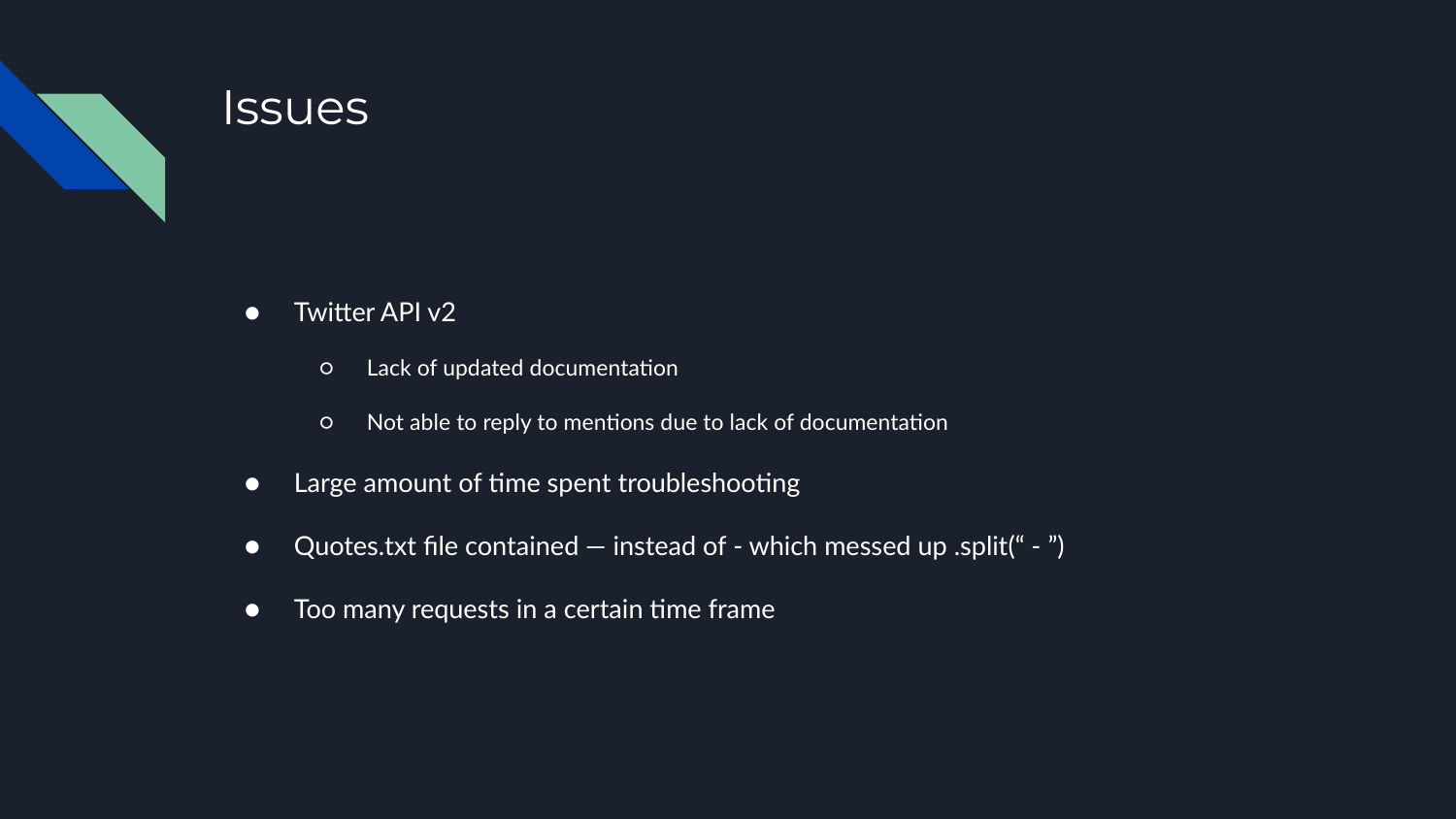

# Issues
Twitter API v2
Lack of updated documentation
Not able to reply to mentions due to lack of documentation
Large amount of time spent troubleshooting
Quotes.txt file contained — instead of - which messed up .split(“ - ”)
Too many requests in a certain time frame